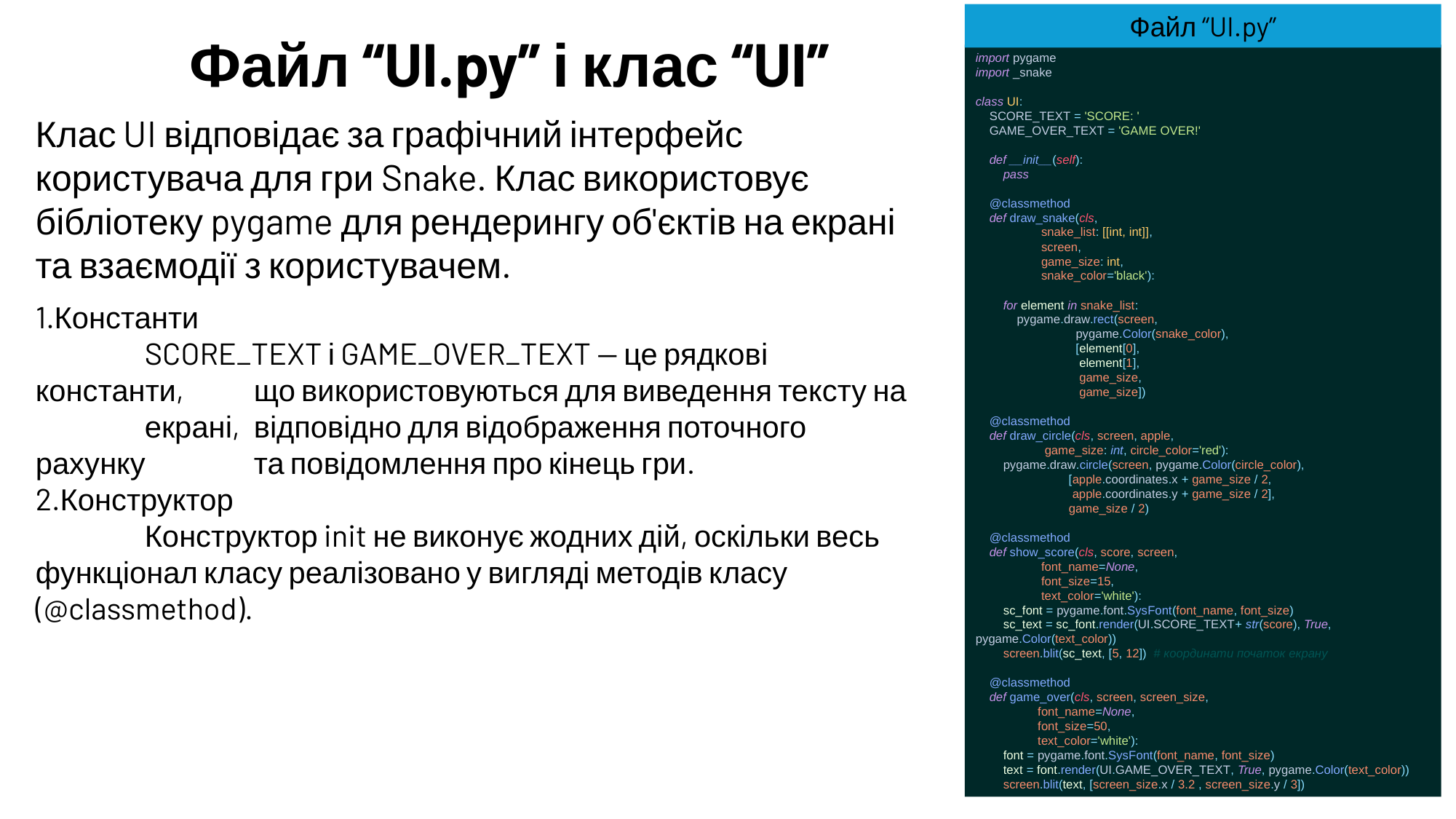

Файл “UI.py”
Файл “UI.py” і клас “UI”
import pygame
import _snake
class UI:
    SCORE_TEXT = 'SCORE: '
    GAME_OVER_TEXT = 'GAME OVER!'
    def __init__(self):
        pass
    @classmethod
    def draw_snake(cls,
                   snake_list: [[int, int]],
                   screen,
                   game_size: int,
                   snake_color='black'):
        for element in snake_list:
            pygame.draw.rect(screen,
                             pygame.Color(snake_color),
                             [element[0],
                              element[1],
                              game_size,
                              game_size])
    @classmethod
    def draw_circle(cls, screen, apple,
                    game_size: int, circle_color='red'):
        pygame.draw.circle(screen, pygame.Color(circle_color),
                           [apple.coordinates.x + game_size / 2,
                            apple.coordinates.y + game_size / 2],
                           game_size / 2)
    @classmethod
    def show_score(cls, score, screen,
                   font_name=None,
                   font_size=15,
                   text_color='white'):
        sc_font = pygame.font.SysFont(font_name, font_size)
        sc_text = sc_font.render(UI.SCORE_TEXT+ str(score), True, pygame.Color(text_color))
        screen.blit(sc_text, [5, 12])  # координати початок екрану
    @classmethod
    def game_over(cls, screen, screen_size,
                  font_name=None,
                  font_size=50,
                  text_color='white'):
        font = pygame.font.SysFont(font_name, font_size)
        text = font.render(UI.GAME_OVER_TEXT, True, pygame.Color(text_color))
        screen.blit(text, [screen_size.x / 3.2 , screen_size.y / 3])
Клас UI відповідає за графічний інтерфейс користувача для гри Snake. Клас використовує бібліотеку pygame для рендерингу об'єктів на екрані та взаємодії з користувачем.
Константи
	SCORE_TEXT і GAME_OVER_TEXT — це рядкові константи, 	що використовуються для виведення тексту на 	екрані, 	відповідно для відображення поточного рахунку 	та повідомлення про кінець гри.
Конструктор
	Конструктор init не виконує жодних дій, оскільки весь 	функціонал класу реалізовано у вигляді методів класу 	(@classmethod).